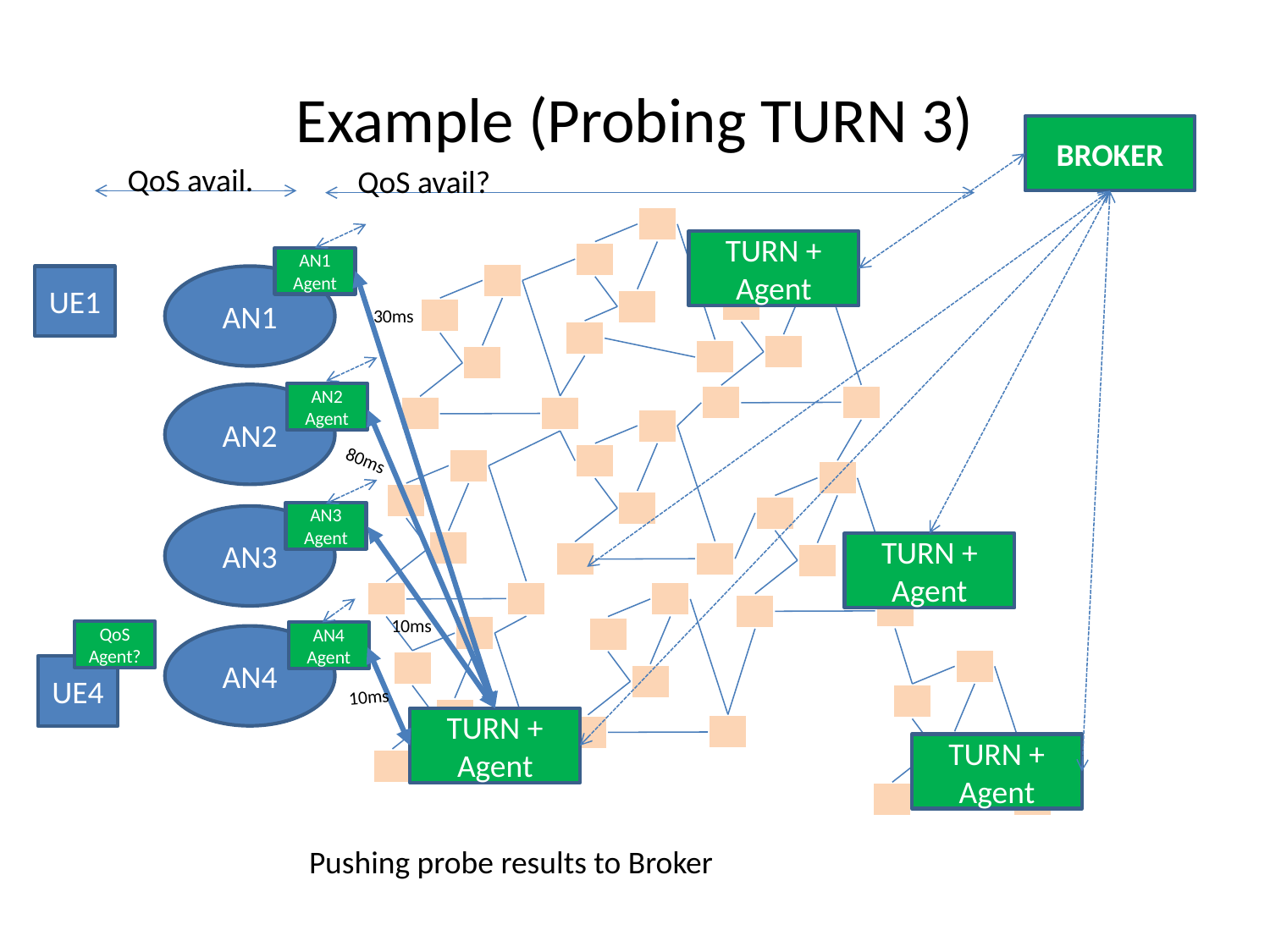

# Example (Probing TURN 3)
BROKER
QoS avail.
QoS avail?

TURN + Agent
AN1
Agent

UE1
AN1
30ms
AN2
Agent
AN2

80ms
AN3
Agent
AN3
TURN + Agent

10ms

QoS
Agent?
AN4
Agent
AN4

UE4
10ms
TURN + Agent
TURN + Agent
Pushing probe results to Broker